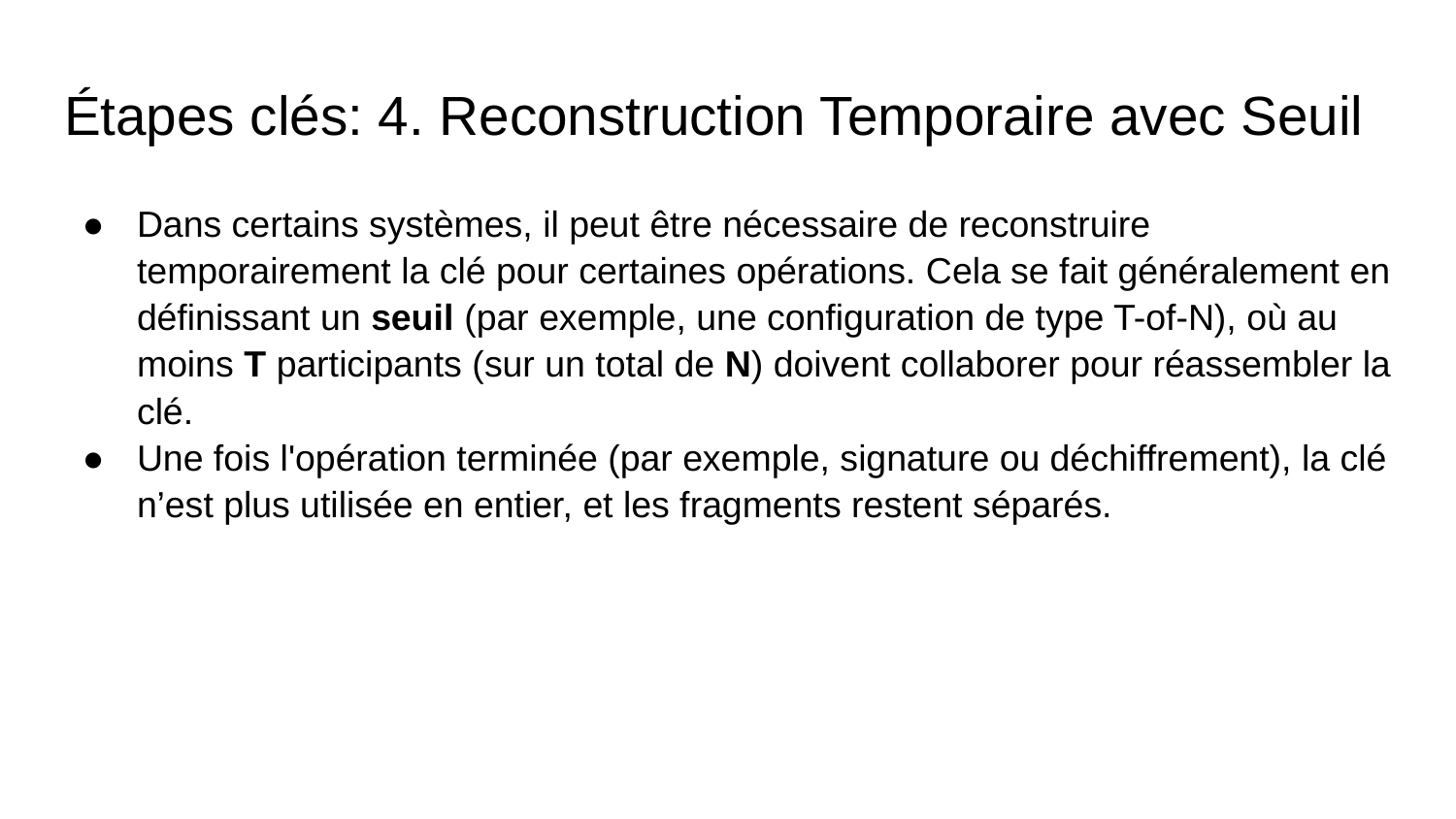

# Étapes clés: 4. Reconstruction Temporaire avec Seuil
Dans certains systèmes, il peut être nécessaire de reconstruire temporairement la clé pour certaines opérations. Cela se fait généralement en définissant un seuil (par exemple, une configuration de type T-of-N), où au moins T participants (sur un total de N) doivent collaborer pour réassembler la clé.
Une fois l'opération terminée (par exemple, signature ou déchiffrement), la clé n’est plus utilisée en entier, et les fragments restent séparés.